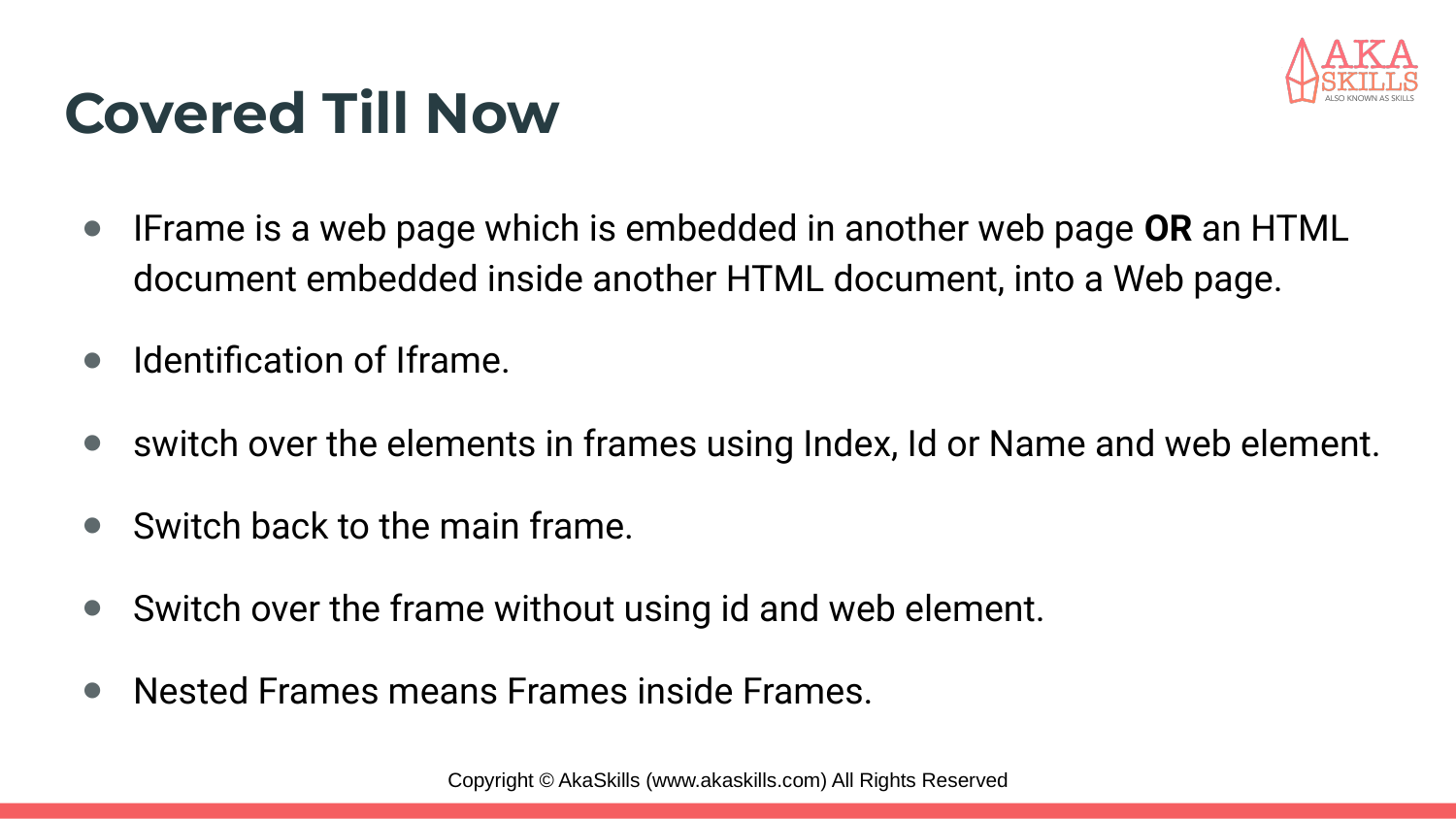

# Covered Till Now
IFrame is a web page which is embedded in another web page OR an HTML document embedded inside another HTML document, into a Web page.
Identification of Iframe.
switch over the elements in frames using Index, Id or Name and web element.
Switch back to the main frame.
Switch over the frame without using id and web element.
Nested Frames means Frames inside Frames.